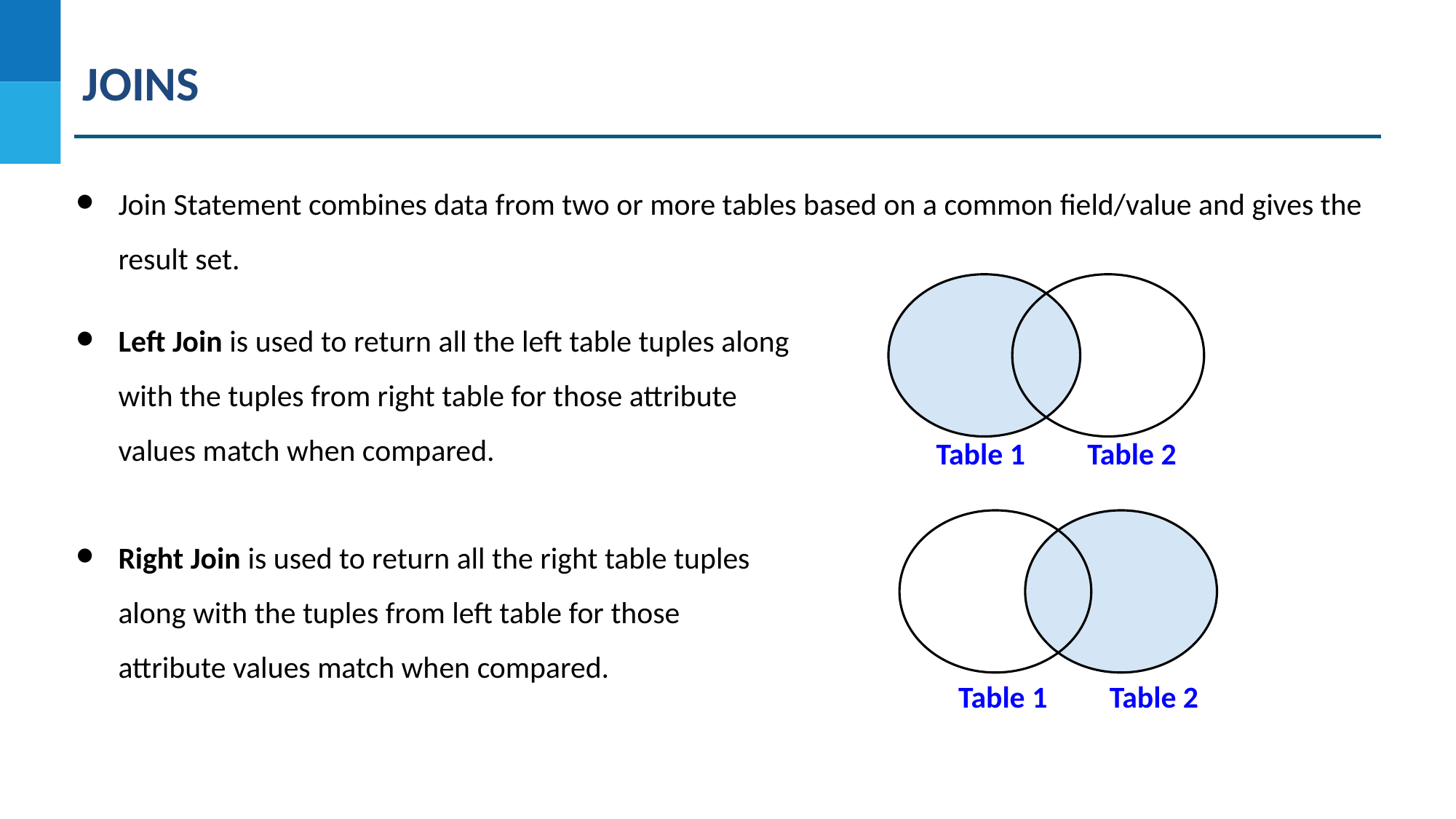

JOINS
Join Statement combines data from two or more tables based on a common field/value and gives the result set.

Left Join is used to return all the left table tuples along with the tuples from right table for those attribute values match when compared.
   Table 1         Table 2
Right Join is used to return all the right table tuples along with the tuples from left table for those attribute values match when compared.

   Table 1         Table 2